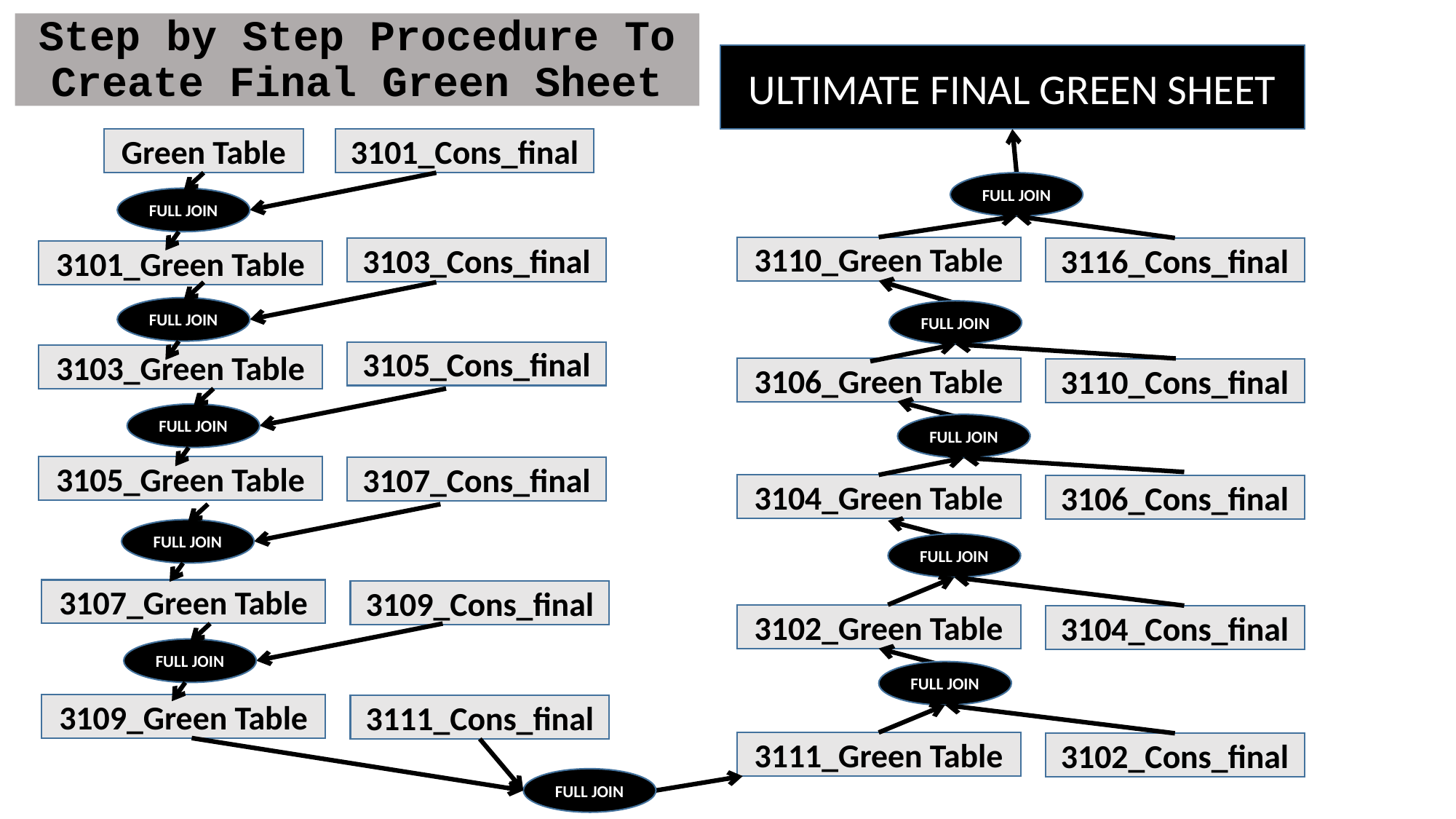

Step by Step Procedure To Create Final Green Sheet
ULTIMATE FINAL GREEN SHEET
Green Table
3101_Cons_final
FULL JOIN
FULL JOIN
3110_Green Table
3103_Cons_final
3116_Cons_final
3101_Green Table
FULL JOIN
FULL JOIN
3105_Cons_final
3103_Green Table
3106_Green Table
3110_Cons_final
FULL JOIN
FULL JOIN
3105_Green Table
3107_Cons_final
3104_Green Table
3106_Cons_final
FULL JOIN
FULL JOIN
3107_Green Table
3109_Cons_final
3102_Green Table
3104_Cons_final
FULL JOIN
FULL JOIN
3109_Green Table
3111_Cons_final
3111_Green Table
3102_Cons_final
FULL JOIN